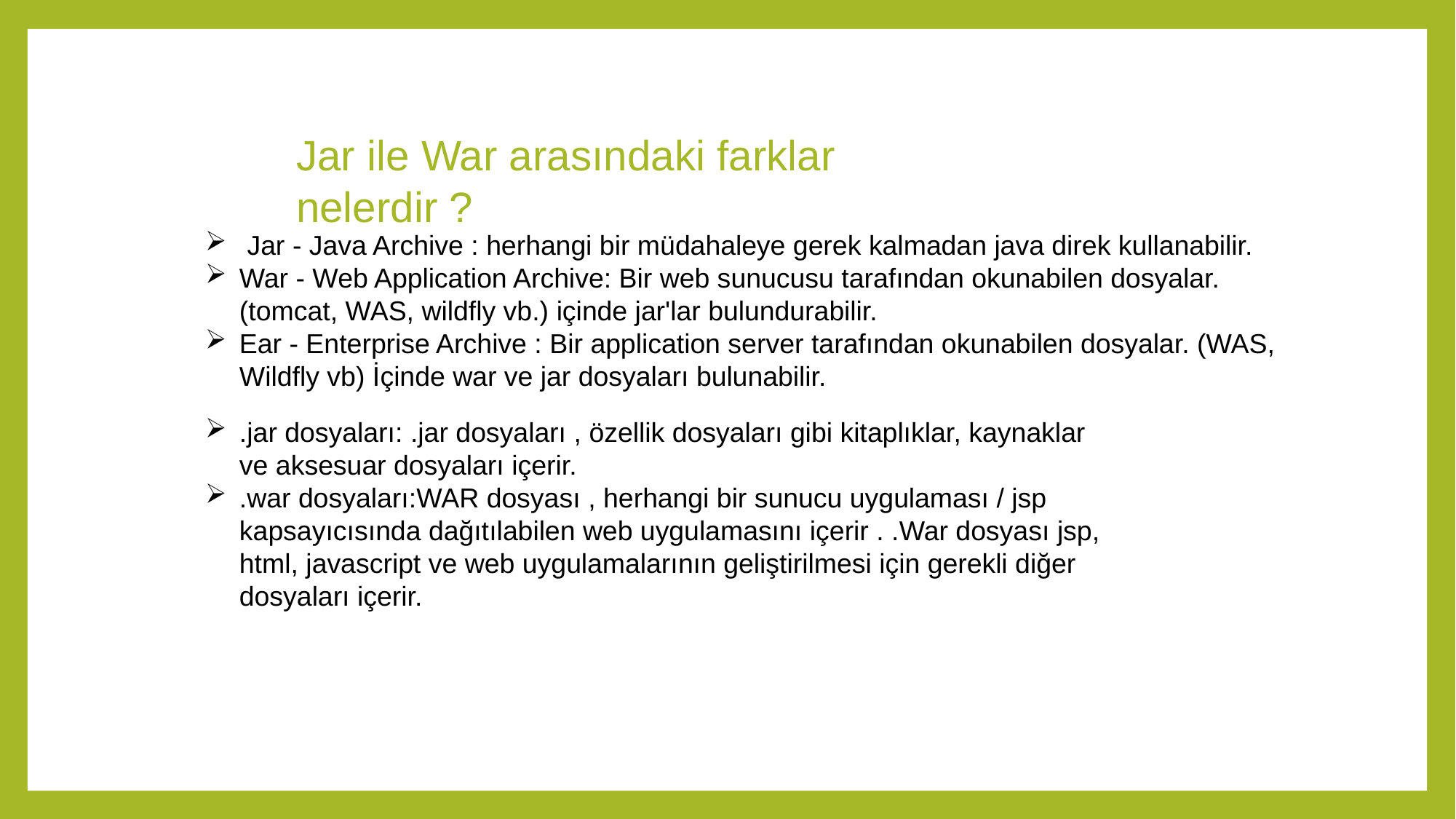

Jar ile War arasındaki farklar nelerdir ?
 Jar - Java Archive : herhangi bir müdahaleye gerek kalmadan java direk kullanabilir.
War - Web Application Archive: Bir web sunucusu tarafından okunabilen dosyalar. (tomcat, WAS, wildfly vb.) içinde jar'lar bulundurabilir.
Ear - Enterprise Archive : Bir application server tarafından okunabilen dosyalar. (WAS, Wildfly vb) İçinde war ve jar dosyaları bulunabilir.
.jar dosyaları: .jar dosyaları , özellik dosyaları gibi kitaplıklar, kaynaklar ve aksesuar dosyaları içerir.
.war dosyaları:WAR dosyası , herhangi bir sunucu uygulaması / jsp kapsayıcısında dağıtılabilen web uygulamasını içerir . .War dosyası jsp, html, javascript ve web uygulamalarının geliştirilmesi için gerekli diğer dosyaları içerir.